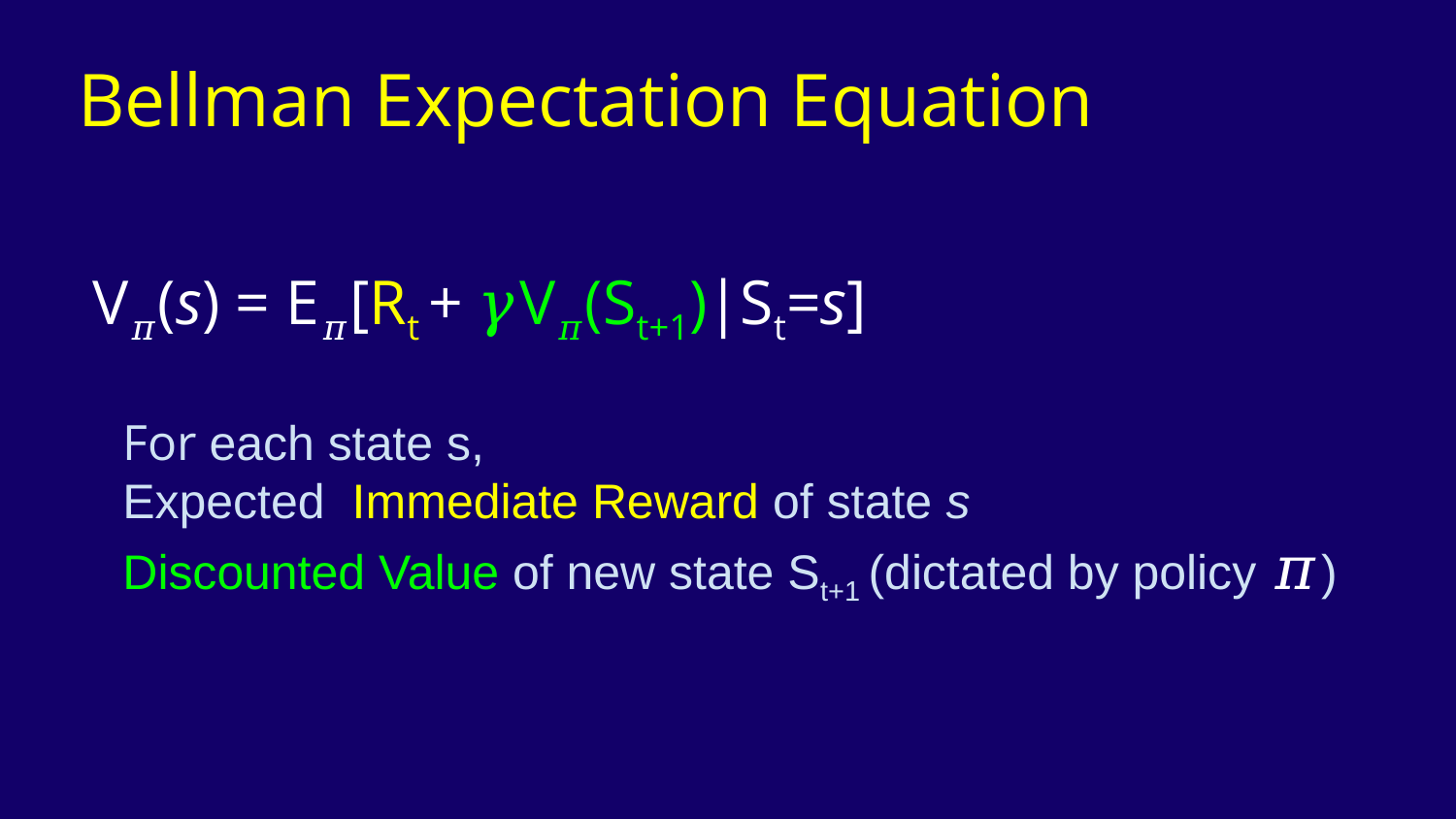

# Bellman Expectation Equation
V𝜋(s) = E𝜋[Rt + 𝛾V𝜋(St+1)|St=s]
For each state s,
Expected  Immediate Reward of state s
Discounted Value of new state St+1 (dictated by policy 𝜋)